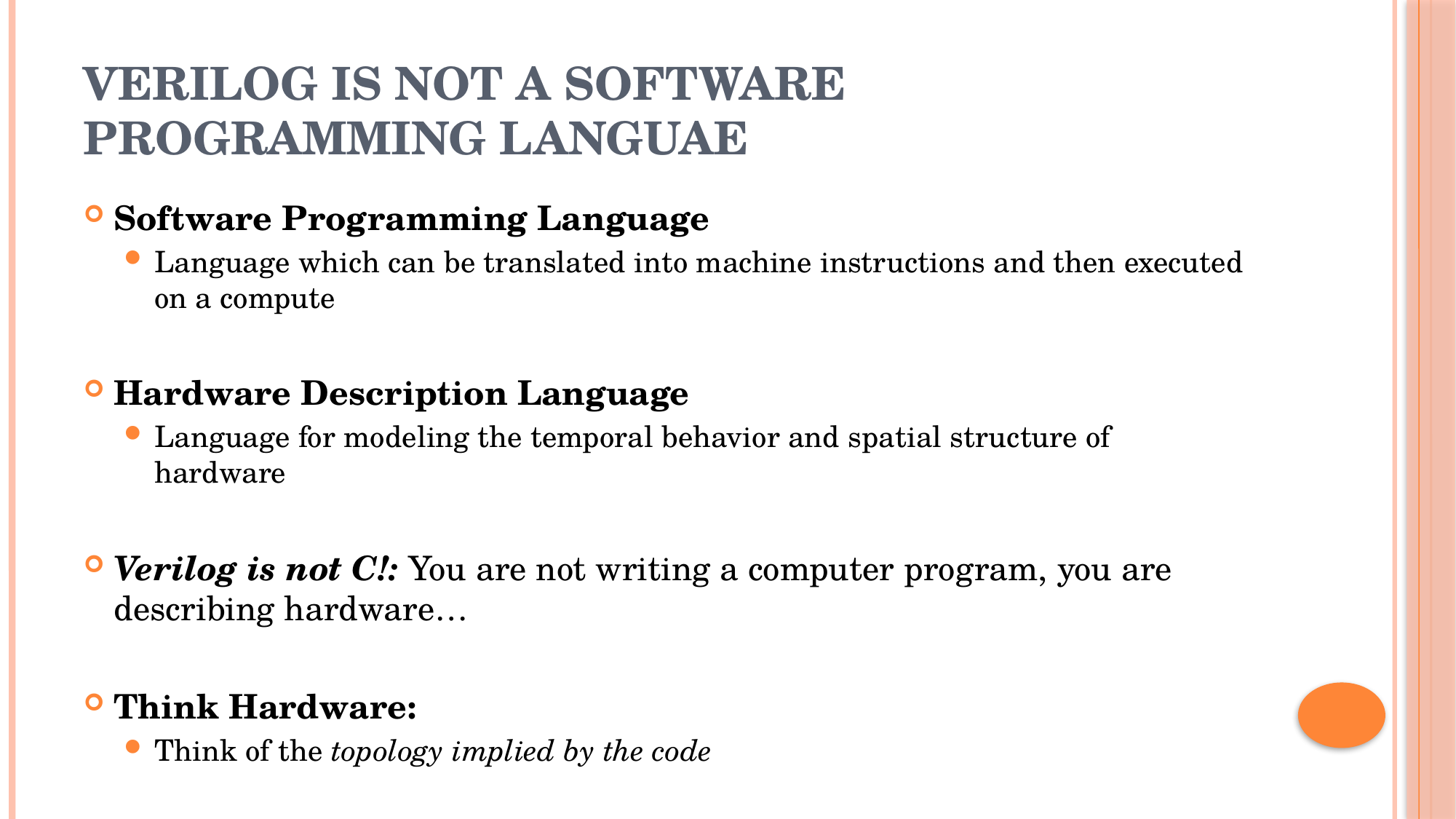

# Verilog is NOT a Software Programming Languae
Software Programming Language
Language which can be translated into machine instructions and then executed on a compute

Hardware Description Language
Language for modeling the temporal behavior and spatial structure of hardware

Verilog is not C!: You are not writing a computer program, you are describing hardware…

Think Hardware:
Think of the topology implied by the code

8